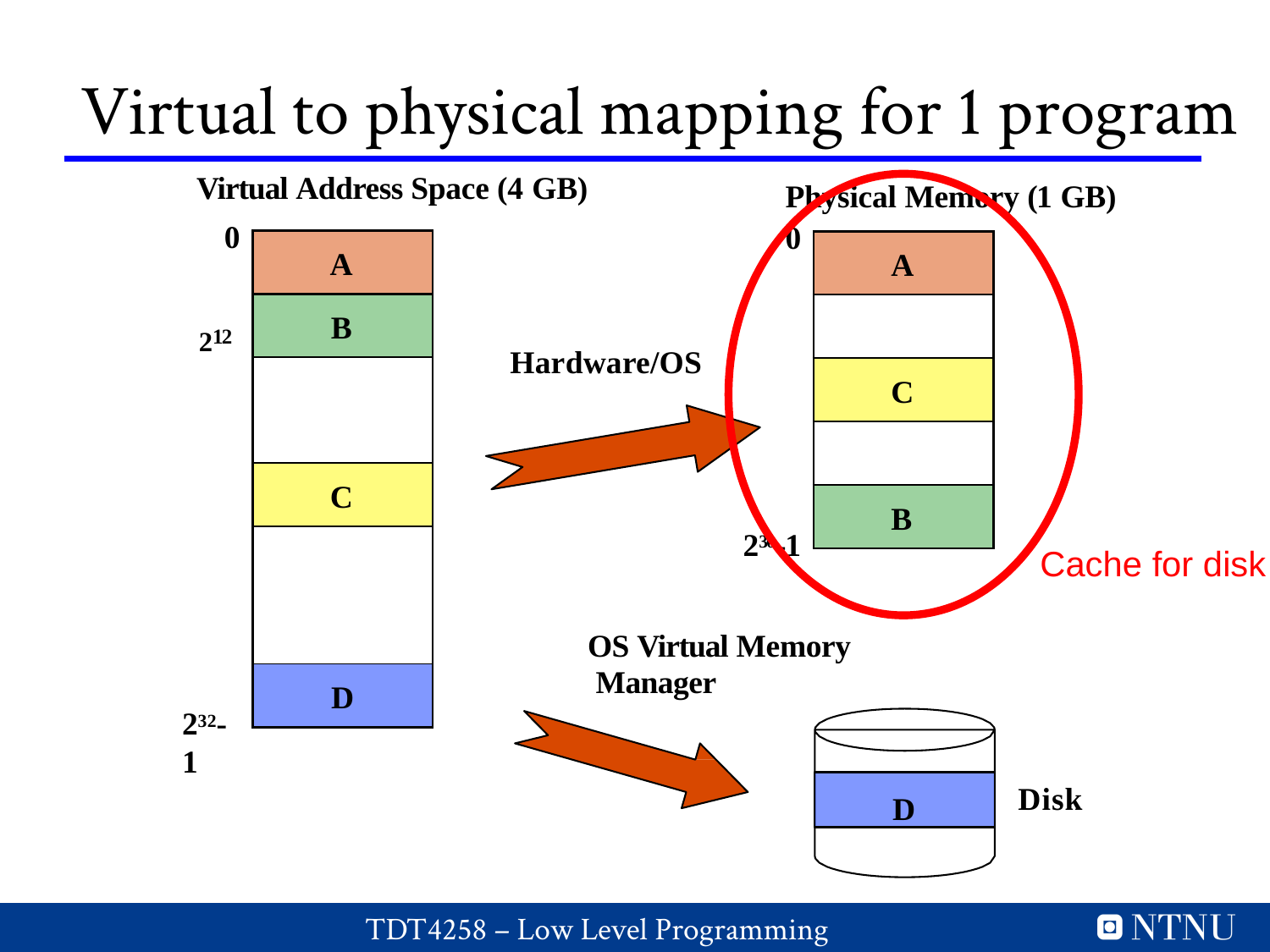

Virtual to physical mapping for 1 program
Virtual Address Space (4 GB)

Physical Memory (1 GB)
0
0
| A |
| --- |
| B |
|  |
| C |
|  |
| D |
| A |
| --- |
|  |
| C |
|  |
| B |
212
Hardware/OS

230-1

OS Virtual Memory  Manager
Cache for disk
232-1

D
Disk